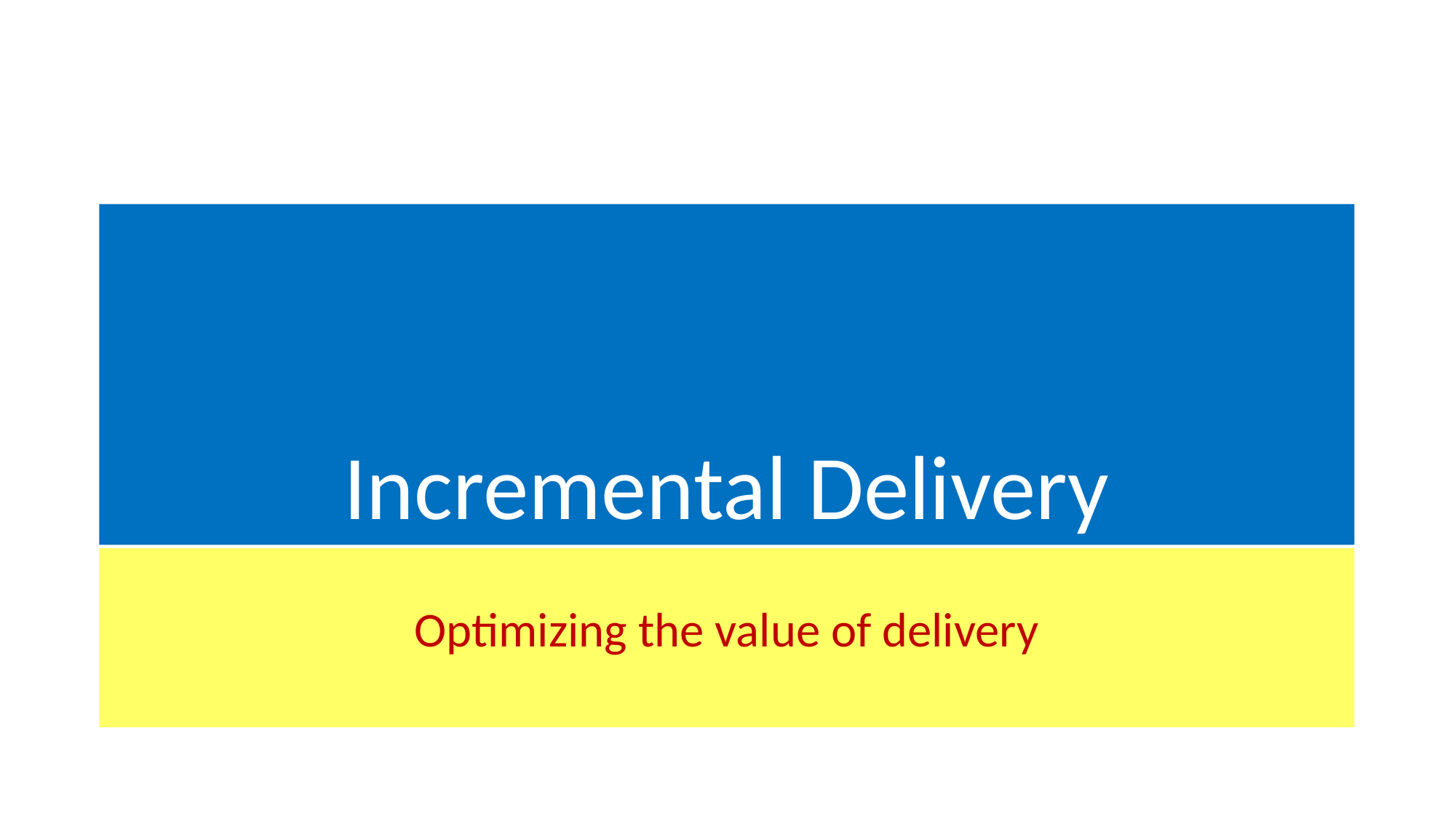

# Incremental Delivery

Optimizing the value of delivery